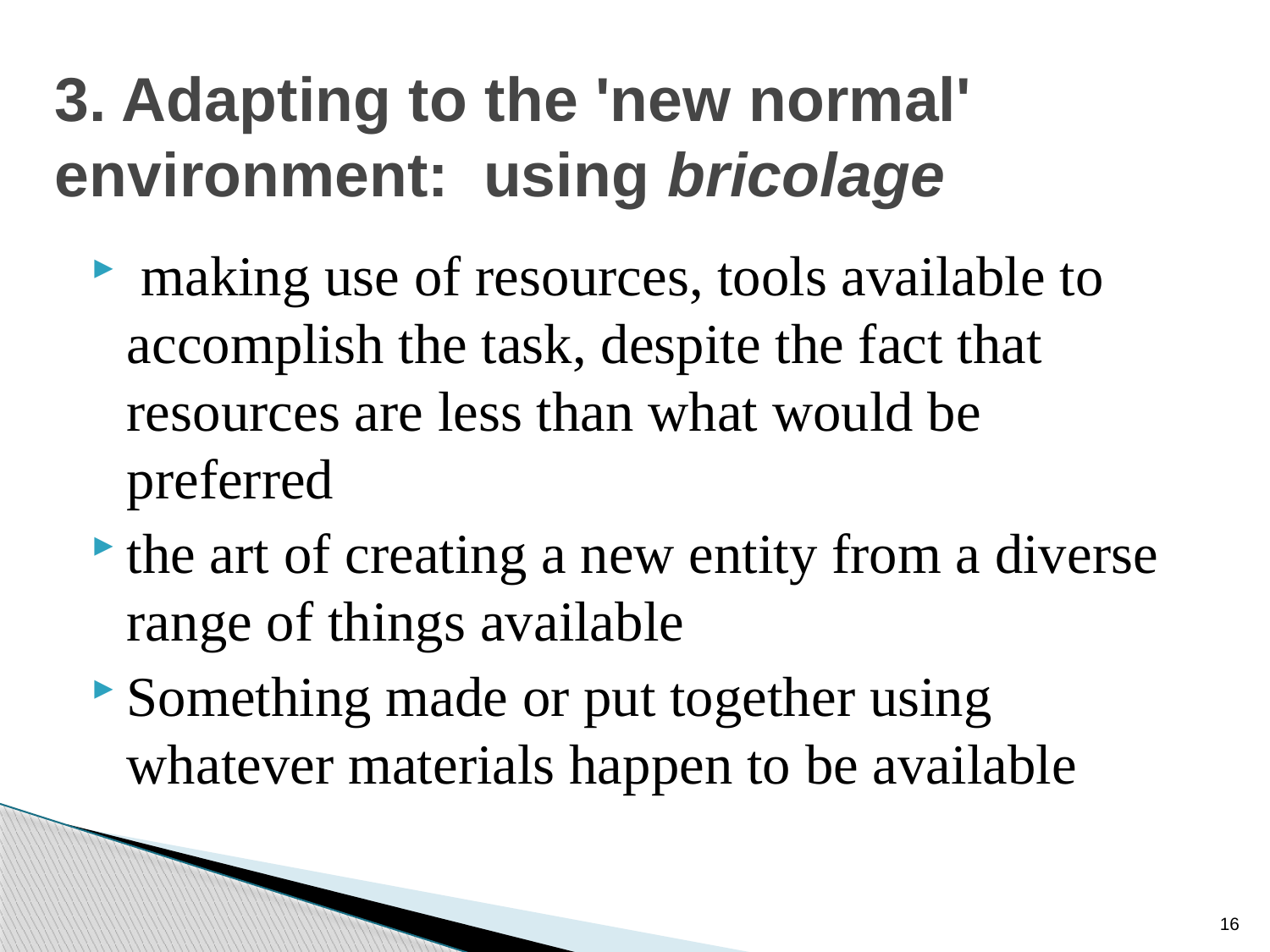

# 3. Adapting to the 'new normal' environment:  using bricolage
 making use of resources, tools available to accomplish the task, despite the fact that resources are less than what would be preferred
the art of creating a new entity from a diverse range of things available
Something made or put together using whatever materials happen to be available

16